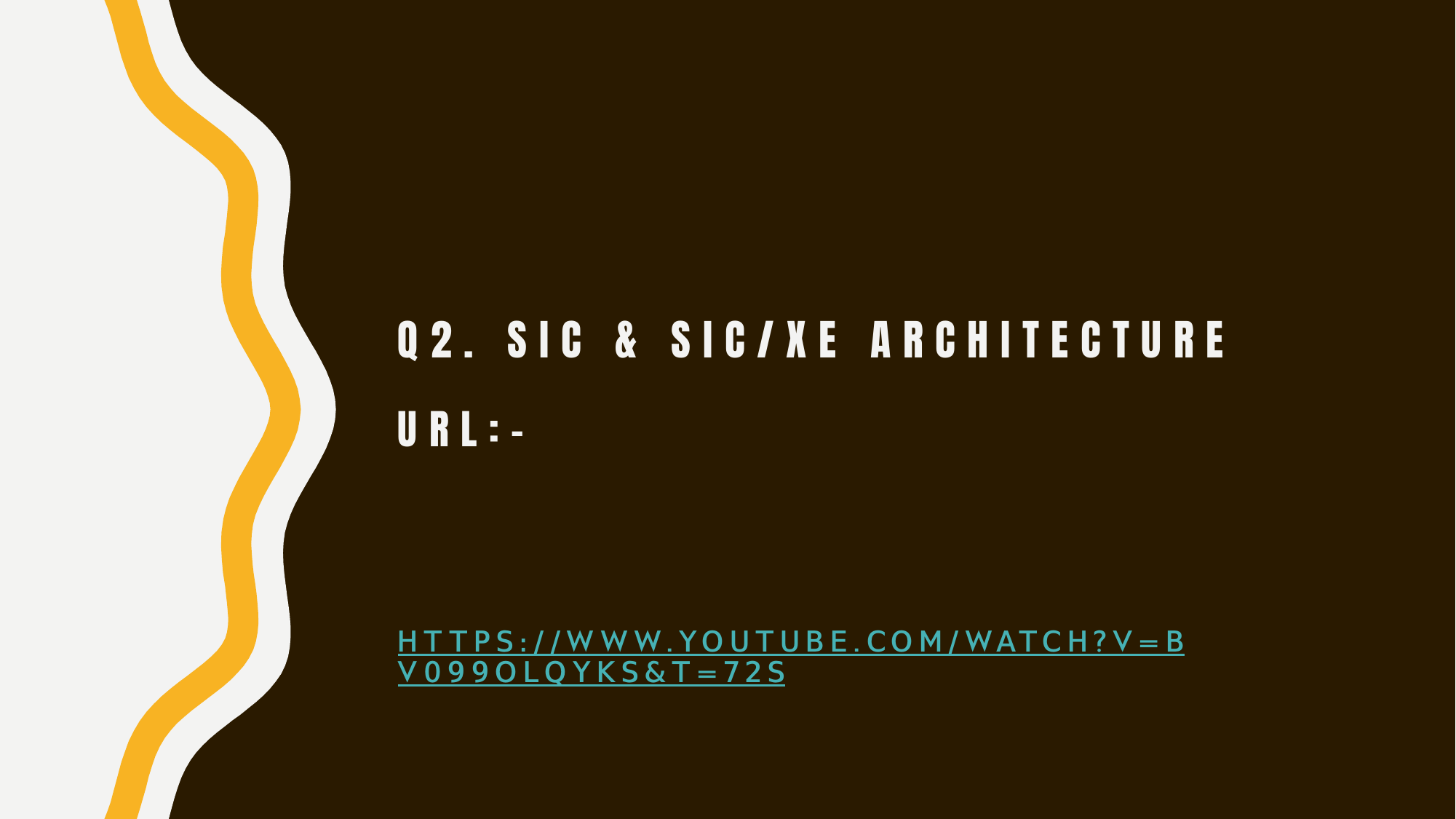

# Q2. SIC & SIC/XE ARCHITECTURE URL:-
https://www.youtube.com/watch?v=Bv099OLqYks&t=72s